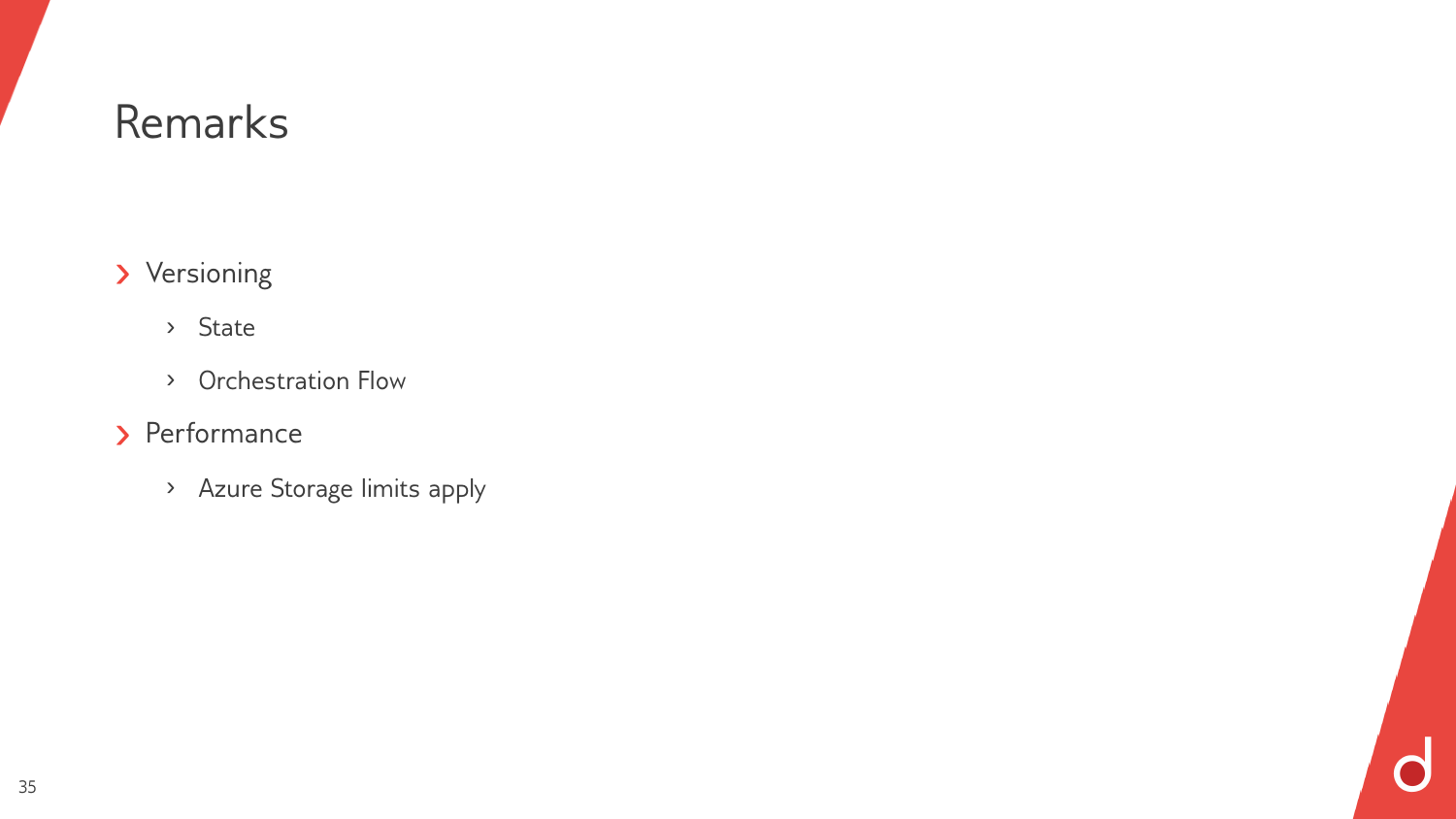

# Remarks
Versioning
State
Orchestration Flow
Performance
Azure Storage limits apply

35